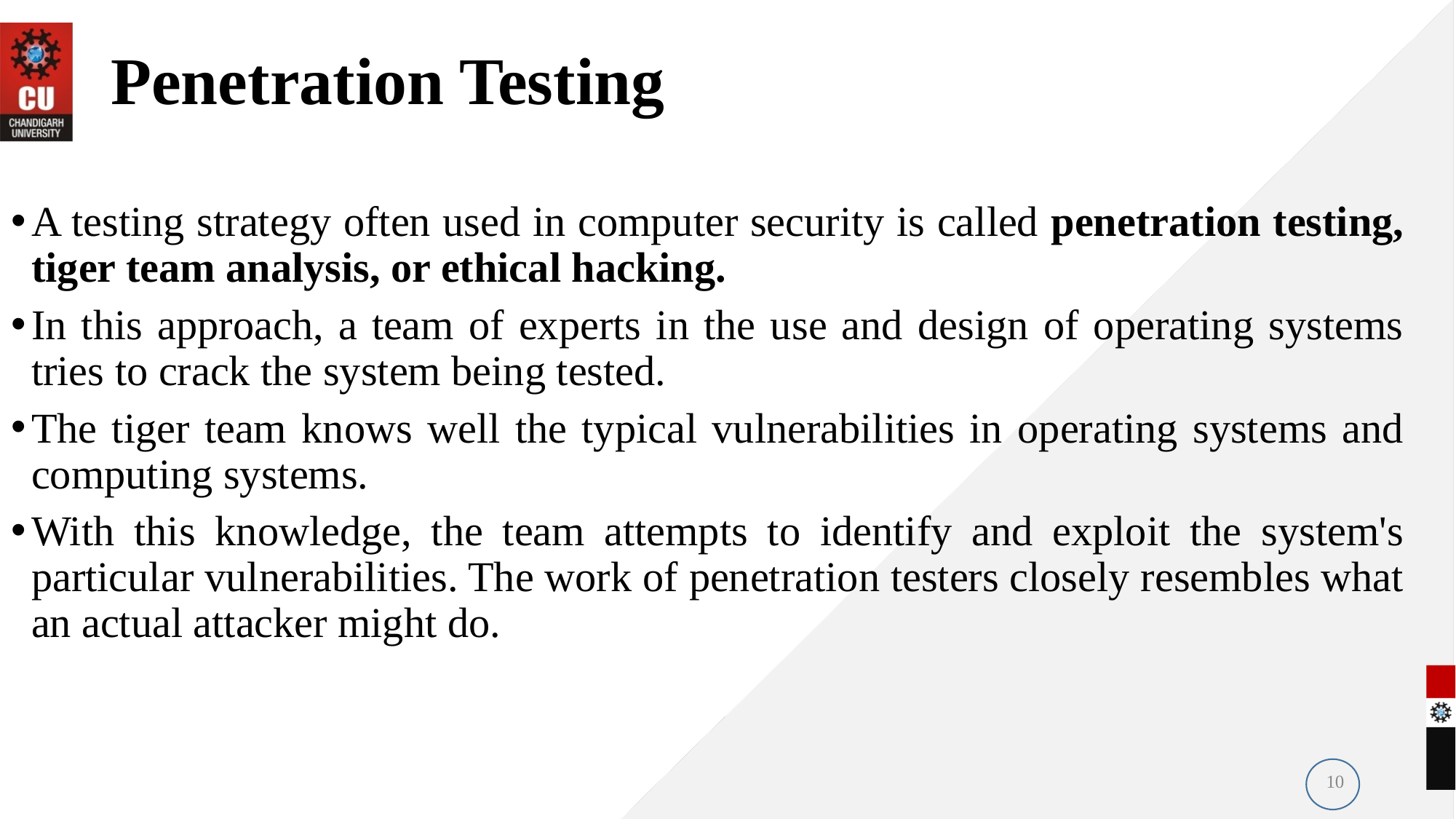

# Penetration Testing
A testing strategy often used in computer security is called penetration testing, tiger team analysis, or ethical hacking.
In this approach, a team of experts in the use and design of operating systems tries to crack the system being tested.
The tiger team knows well the typical vulnerabilities in operating systems and computing systems.
With this knowledge, the team attempts to identify and exploit the system's particular vulnerabilities. The work of penetration testers closely resembles what an actual attacker might do.
10